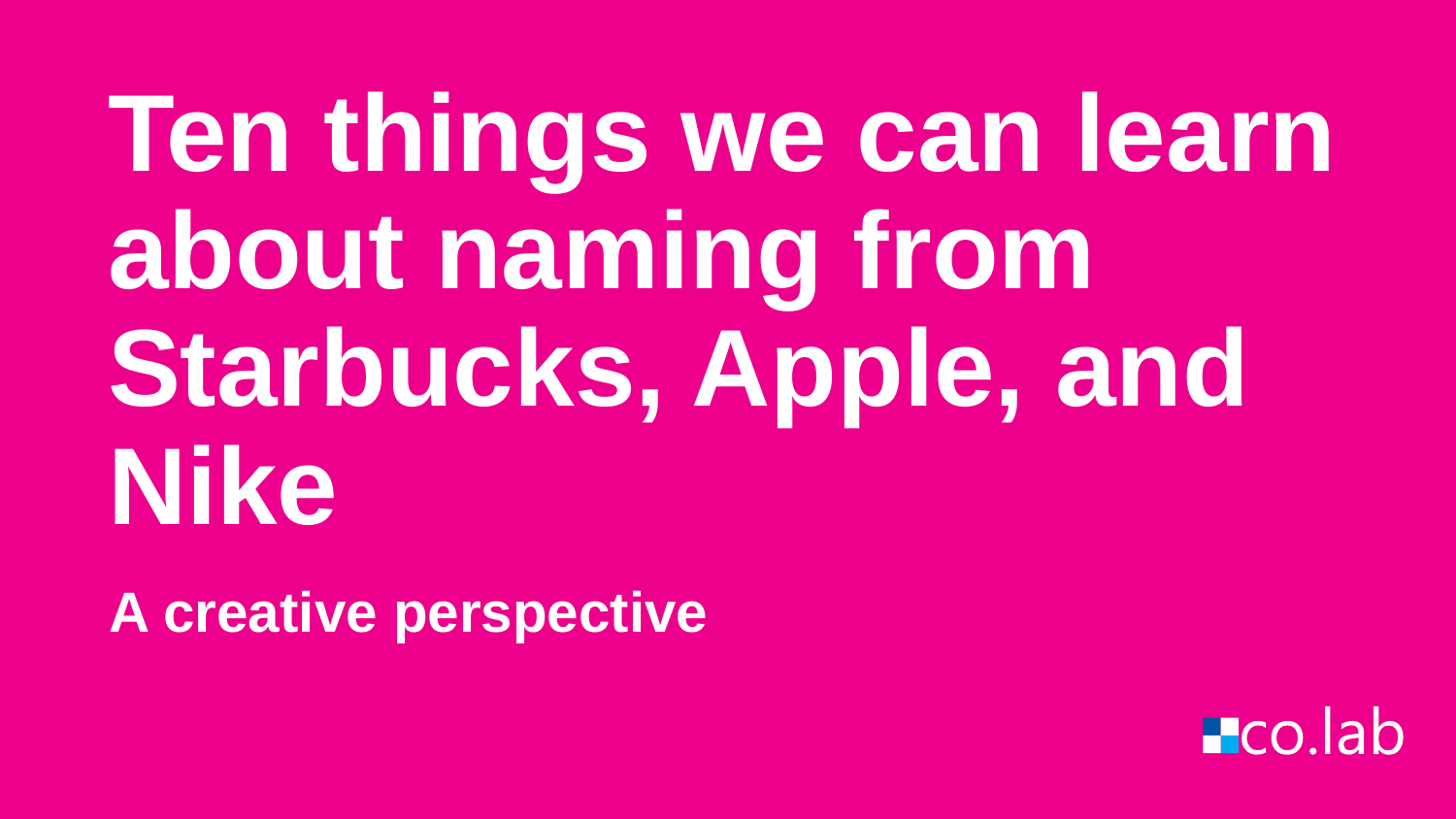

# Ten things we can learn about naming from Starbucks, Apple, and Nike
A creative perspective